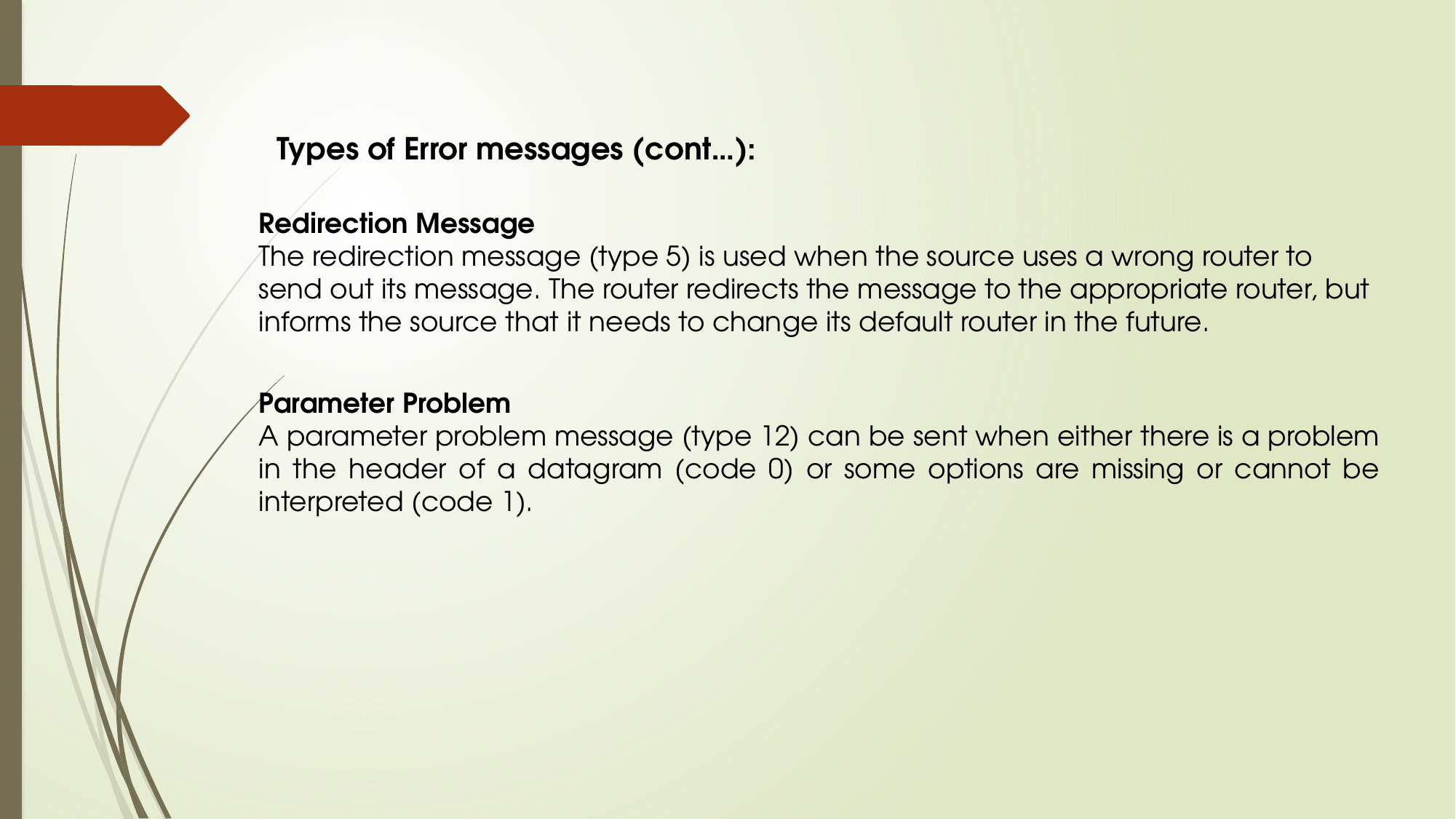

Types of Error messages (cont…):
Redirection Message
The redirection message (type 5) is used when the source uses a wrong router to send out its message. The router redirects the message to the appropriate router, but informs the source that it needs to change its default router in the future.

Parameter Problem
A parameter problem message (type 12) can be sent when either there is a problem in the header of a datagram (code 0) or some options are missing or cannot be interpreted (code 1).